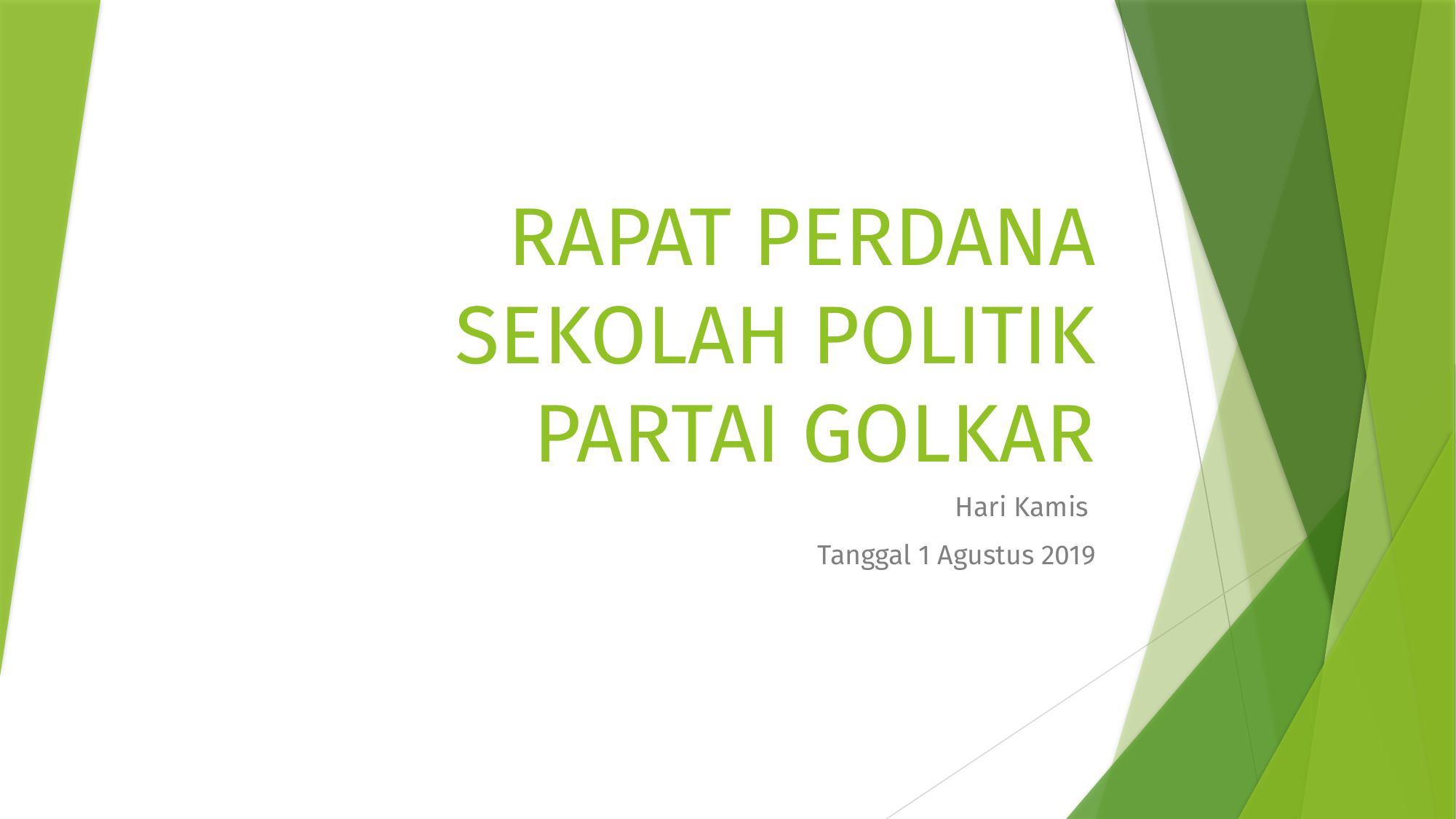

# RAPAT PERDANA SEKOLAH POLITIK PARTAI GOLKAR
Hari Kamis
Tanggal 1 Agustus 2019